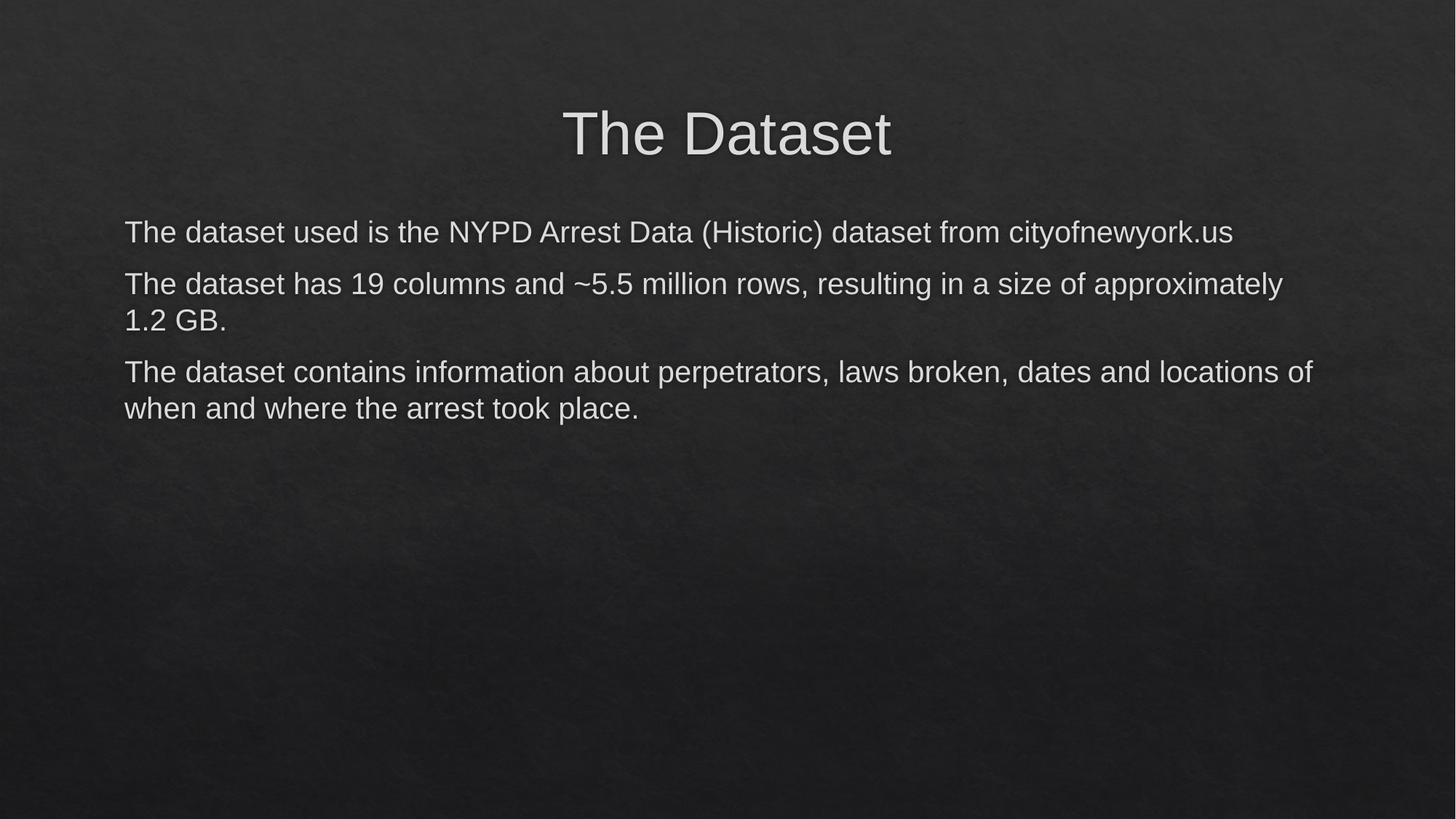

# The Dataset
The dataset used is the NYPD Arrest Data (Historic) dataset from cityofnewyork.us
The dataset has 19 columns and ~5.5 million rows, resulting in a size of approximately 1.2 GB.
The dataset contains information about perpetrators, laws broken, dates and locations of when and where the arrest took place.